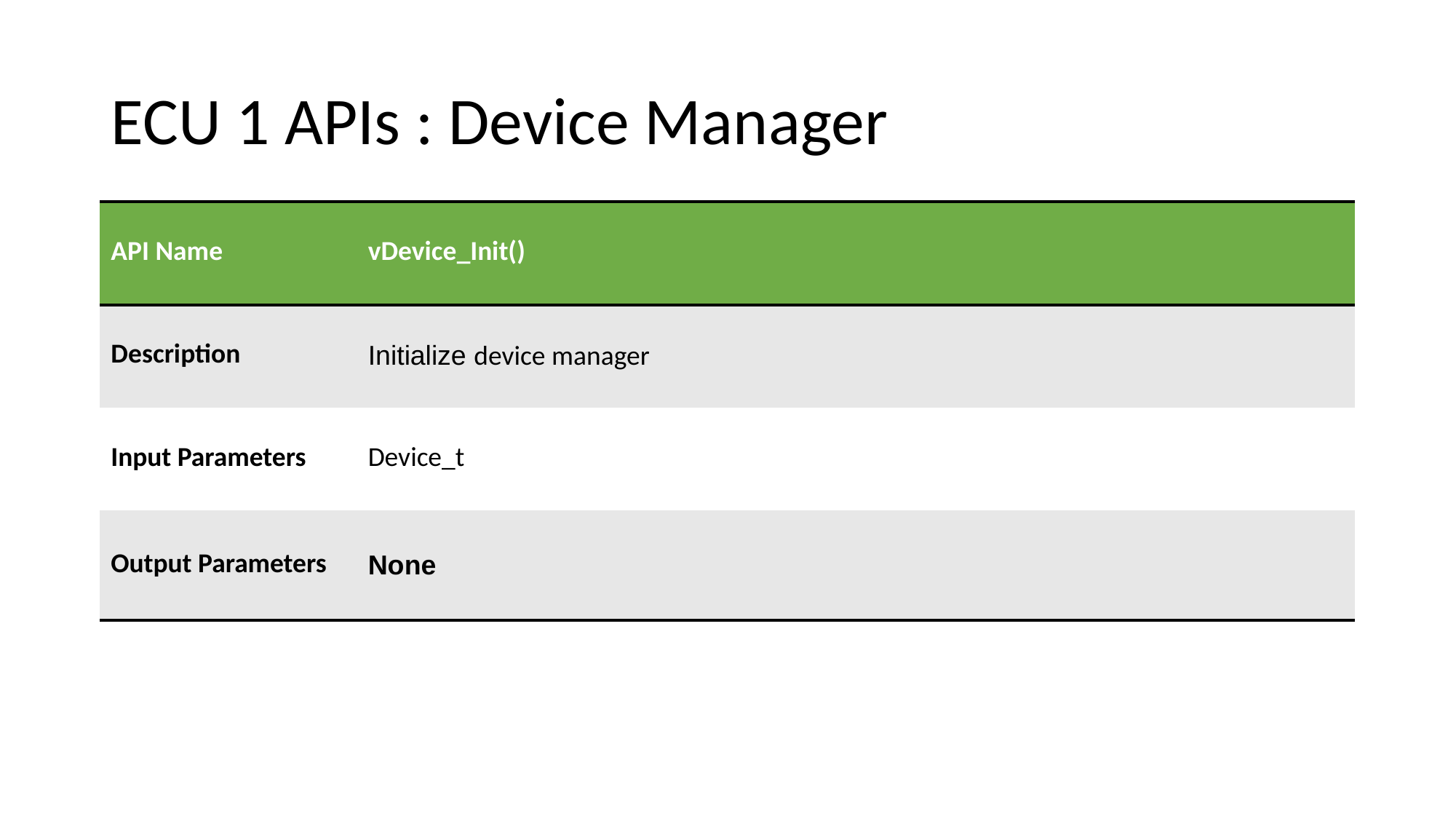

# ECU 1 APIs : Device Manager
| API Name | vDevice\_Init() |
| --- | --- |
| Description | Initialize device manager |
| Input Parameters | Device\_t |
| Output Parameters | None |